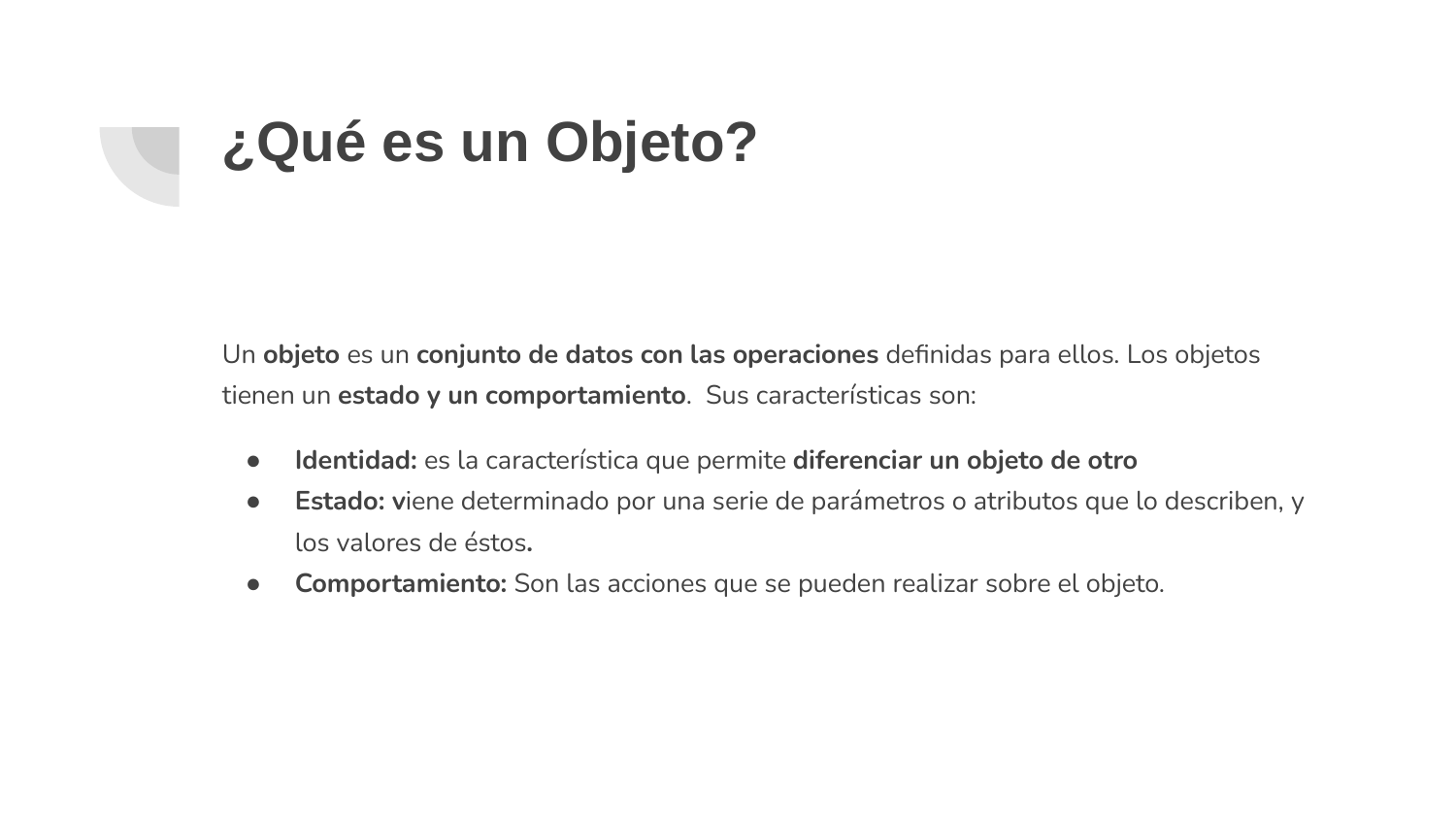

# ¿Qué es un Objeto?
Un objeto es un conjunto de datos con las operaciones definidas para ellos. Los objetos tienen un estado y un comportamiento.  Sus características son:
Identidad: es la característica que permite diferenciar un objeto de otro
Estado: viene determinado por una serie de parámetros o atributos que lo describen, y los valores de éstos.
Comportamiento: Son las acciones que se pueden realizar sobre el objeto.